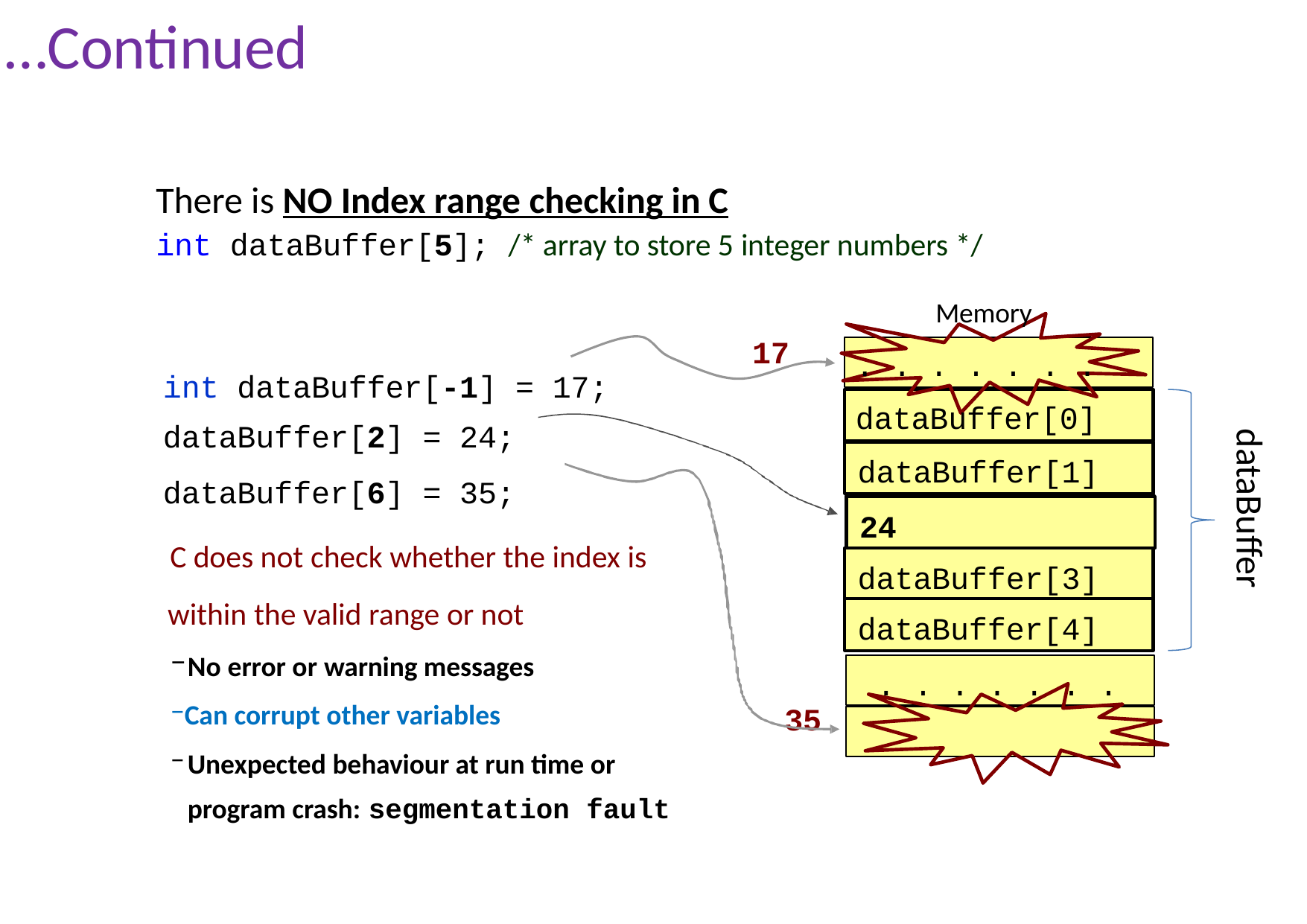

# …Continued
There is NO Index range checking in C
int dataBuffer[5]; /* array to store 5 integer numbers */

int dataBuffer[-1] = 17;
dataBuffer[2] = 24;
dataBuffer[6] = 35;
Memory
. . . . . . .
dataBuffer[0]

17

dataBuffer[1]

dataBuffer

itemsInStock[2]

24
C does not check whether the index is within the valid range or not
No error or warning messages
Can corrupt other variables
Unexpected behaviour at run time or program crash: segmentation fault

dataBuffer[3]

dataBuffer[4]

. . . . . . .

35